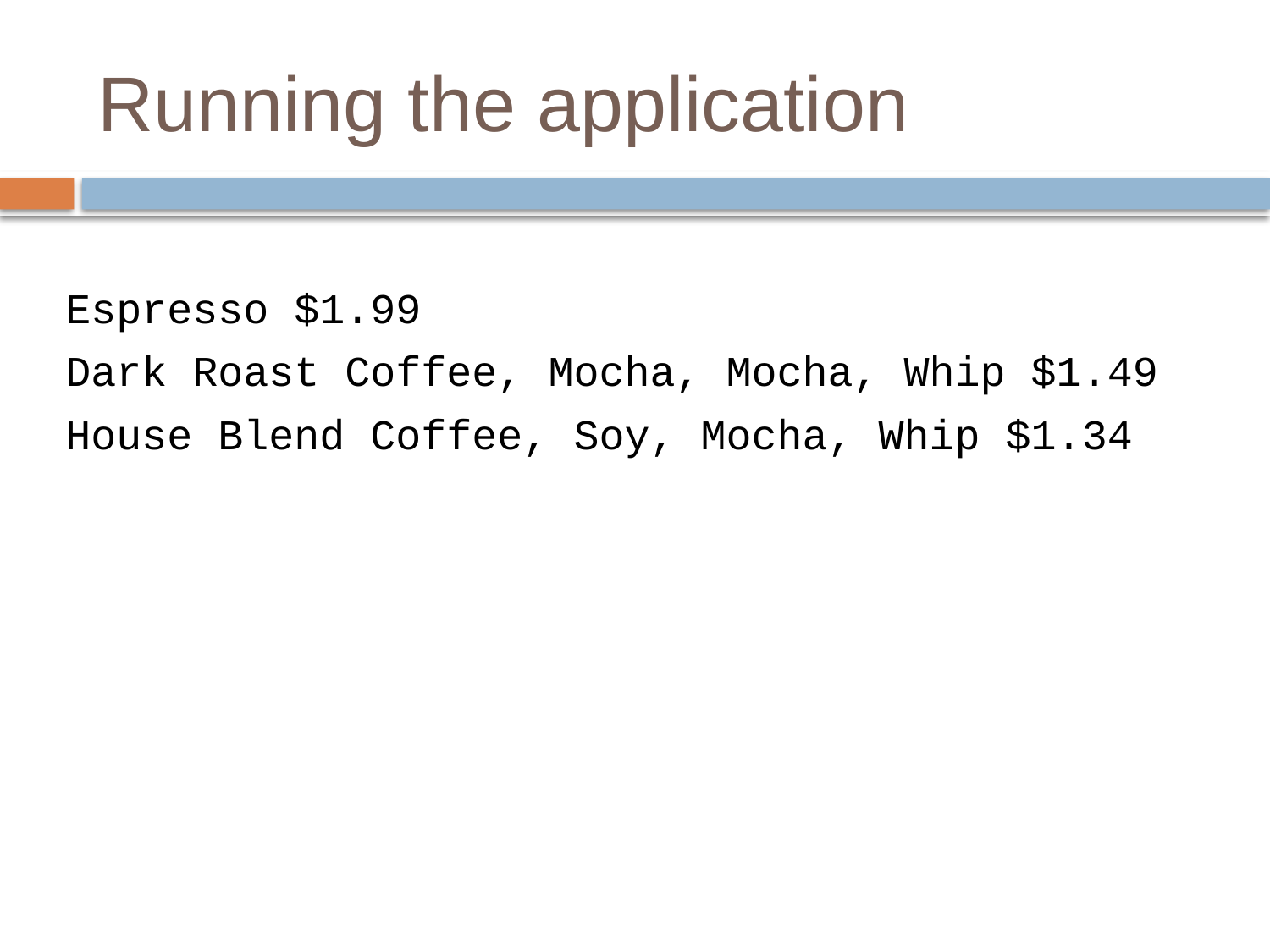

# Running the application
Espresso $1.99
Dark Roast Coffee, Mocha, Mocha, Whip $1.49
House Blend Coffee, Soy, Mocha, Whip $1.34